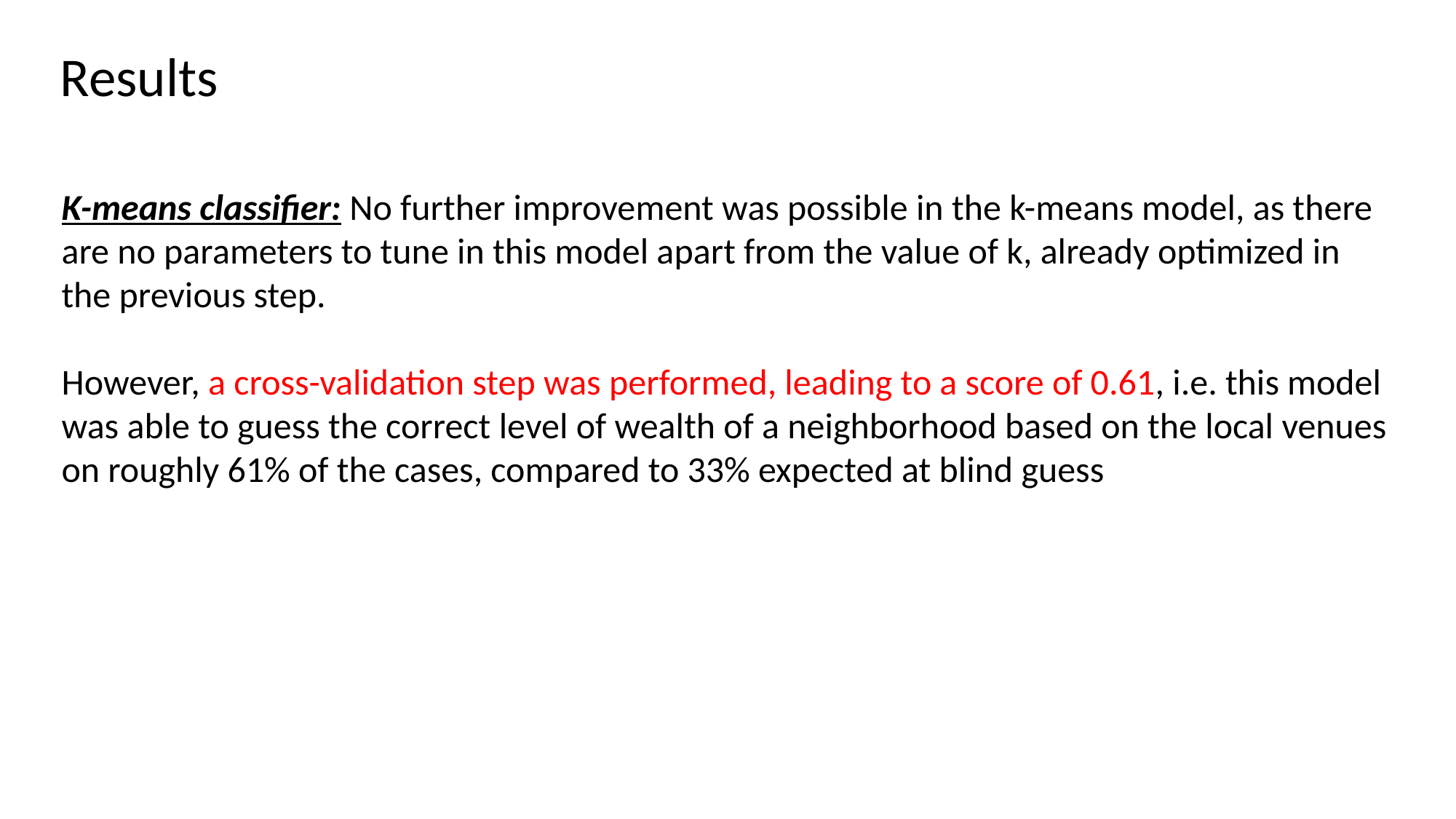

Results
K-means classifier: No further improvement was possible in the k-means model, as there are no parameters to tune in this model apart from the value of k, already optimized in the previous step.

However, a cross-validation step was performed, leading to a score of 0.61, i.e. this model was able to guess the correct level of wealth of a neighborhood based on the local venues on roughly 61% of the cases, compared to 33% expected at blind guess